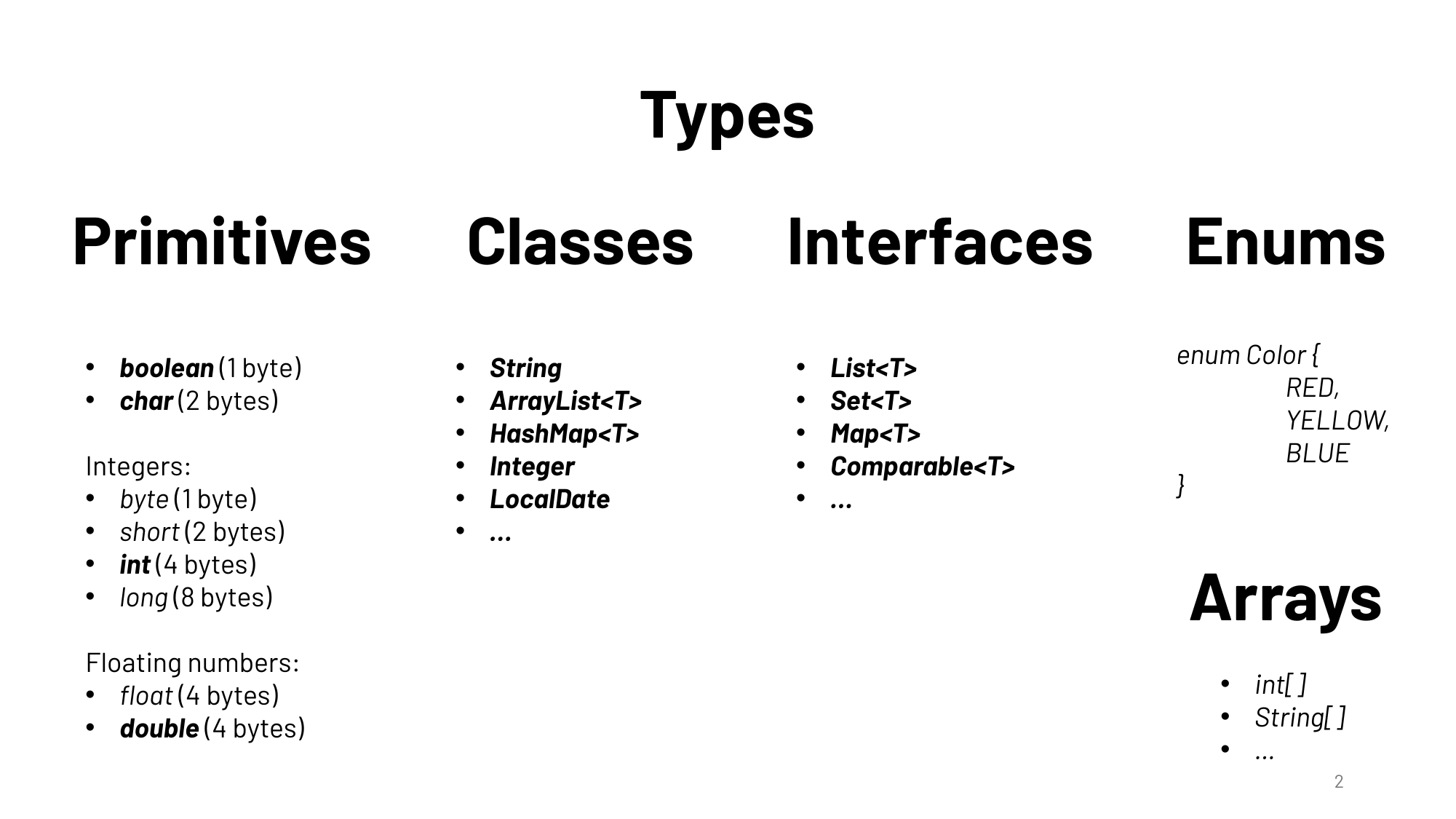

Types
Classes
Interfaces
Enums
Primitives
enum Color {
	RED,
	YELLOW,
	BLUE
}
boolean (1 byte)
char (2 bytes)

Integers:
byte (1 byte)
short (2 bytes)
int (4 bytes)
long (8 bytes)

Floating numbers:
float (4 bytes)
double (4 bytes)
String
ArrayList<T>
HashMap<T>
Integer
LocalDate
…
List<T>
Set<T>
Map<T>
Comparable<T>
…
Arrays
int[]
String[]
…
2